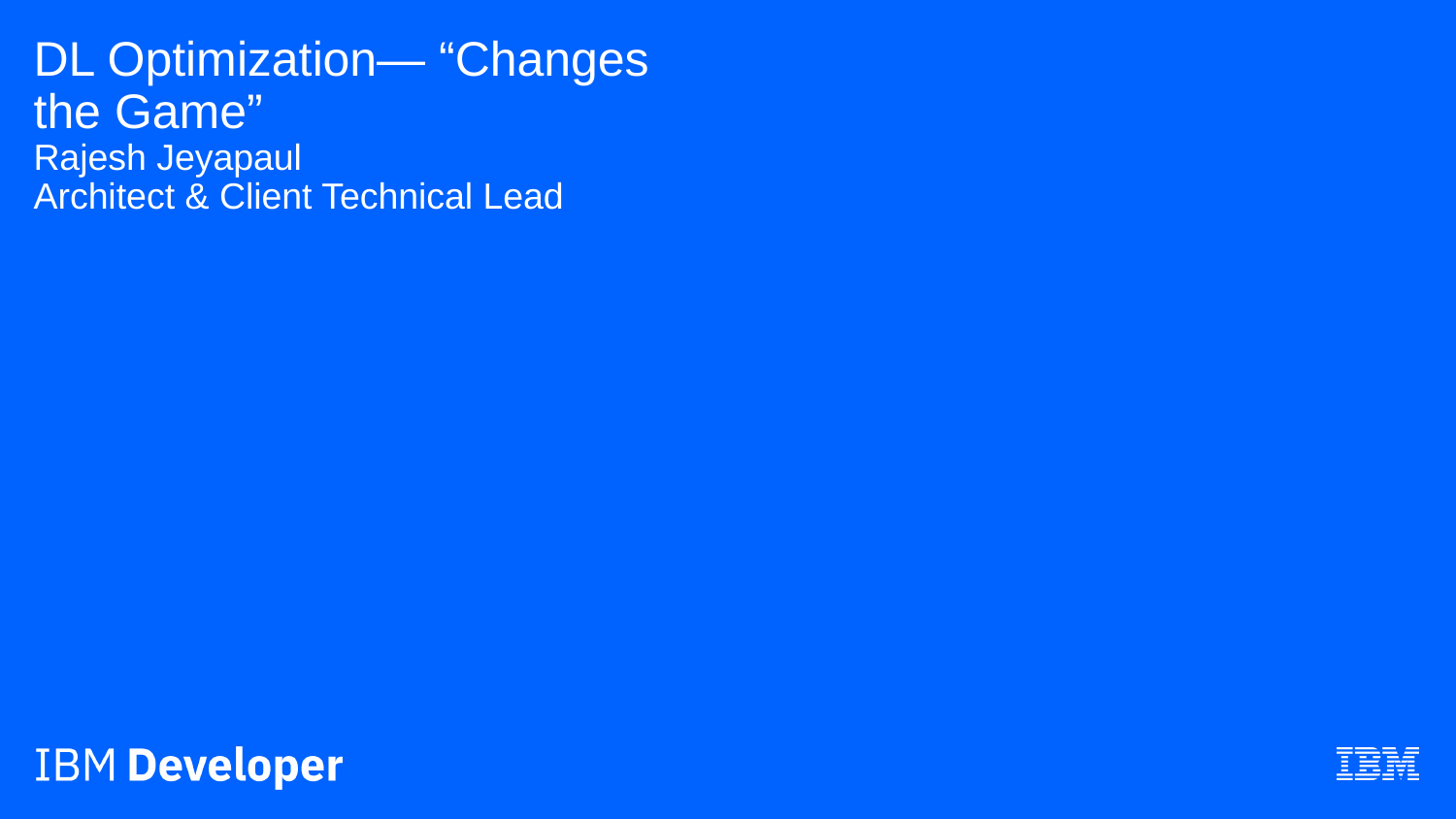

# DL Optimization— “Changes the Game” Rajesh Jeyapaul Architect & Client Technical Lead